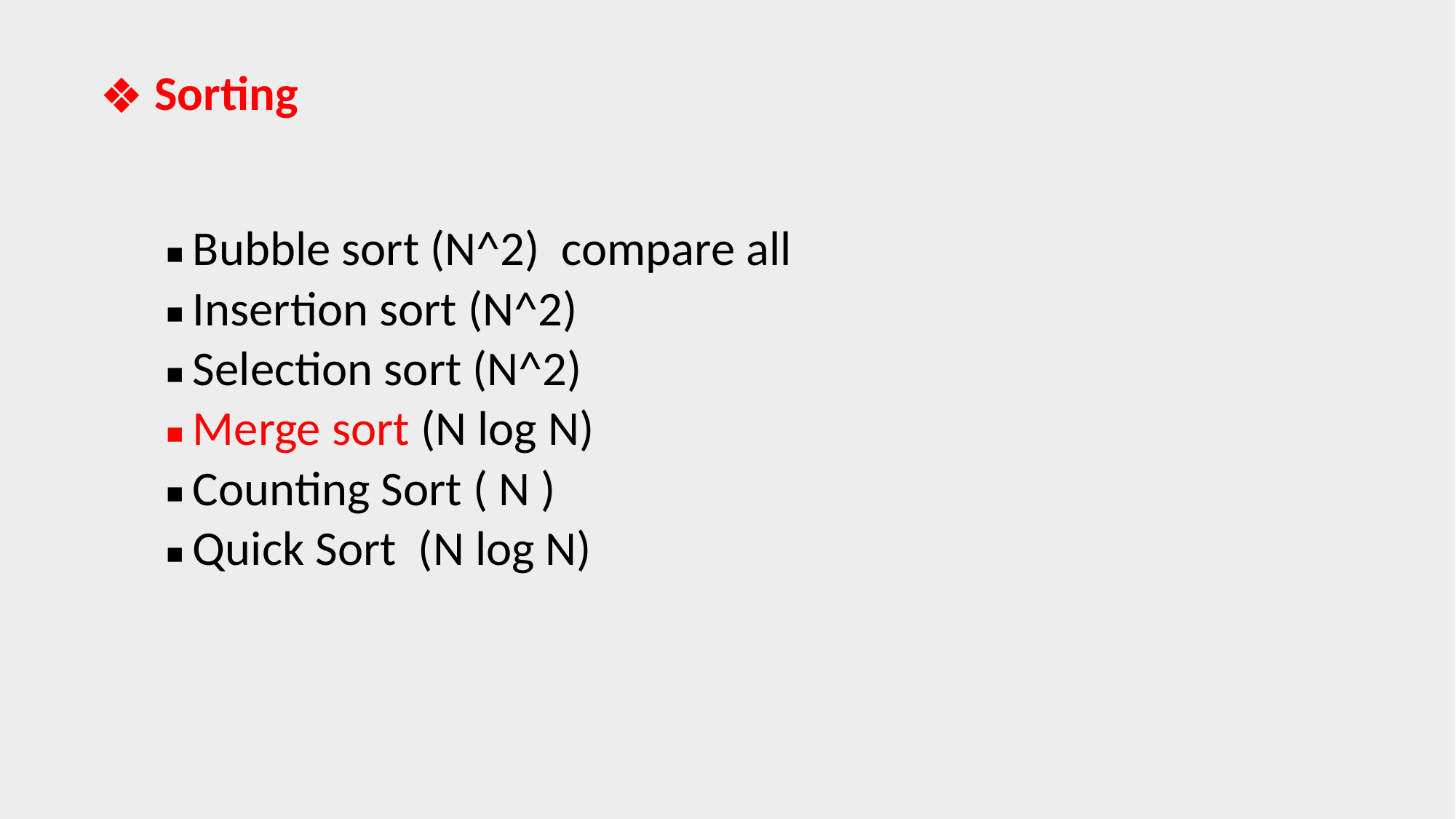

# Sorting
Bubble sort (N^2)  compare all
Insertion sort (N^2)
Selection sort (N^2)
Merge sort (N log N)
Counting Sort ( N )
Quick Sort  (N log N)